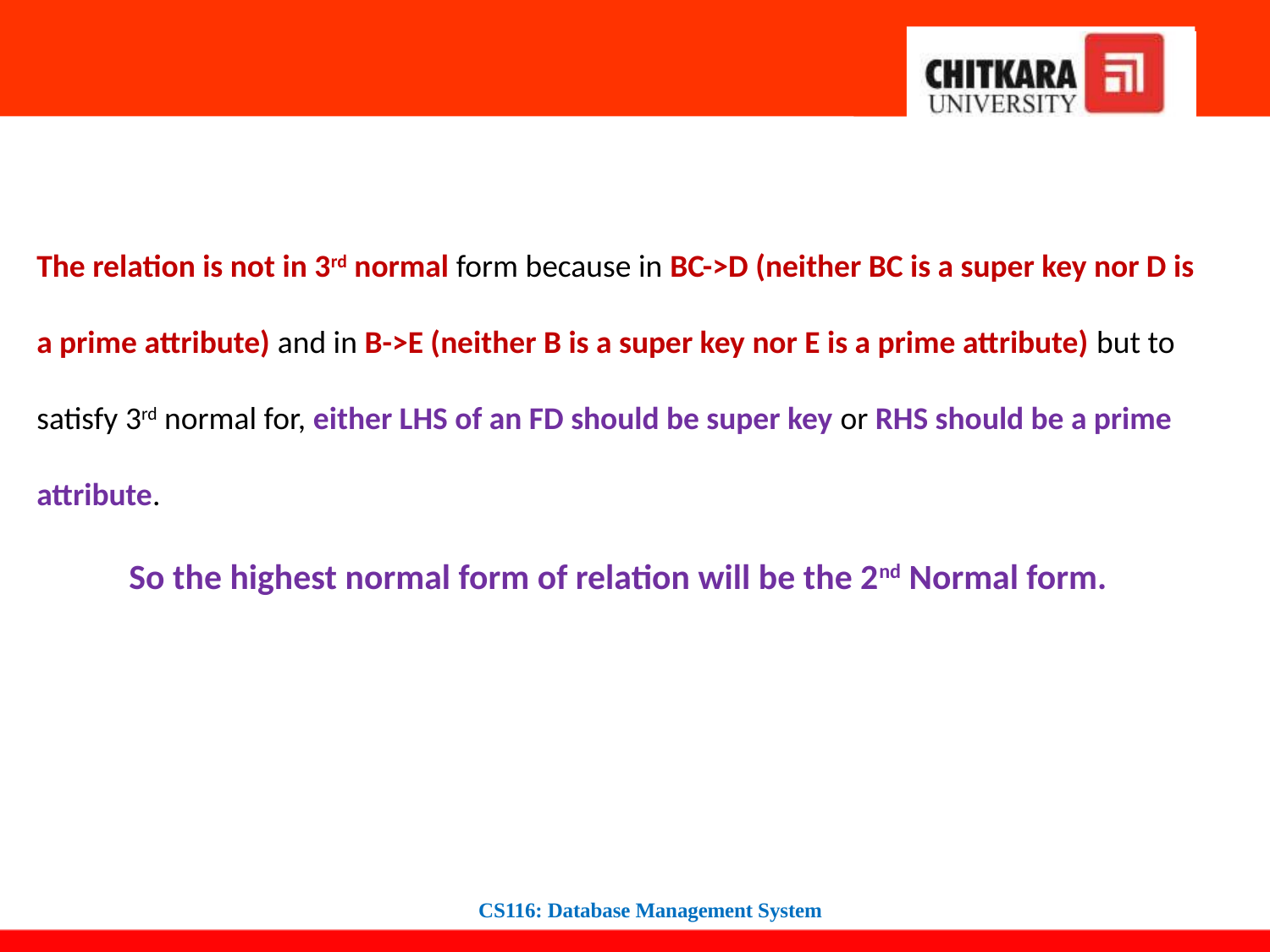

The relation is not in 3rd normal form because in BC->D (neither BC is a super key nor D is a prime attribute) and in B->E (neither B is a super key nor E is a prime attribute) but to satisfy 3rd normal for, either LHS of an FD should be super key or RHS should be a prime attribute.
So the highest normal form of relation will be the 2nd Normal form.
CS116: Database Management System